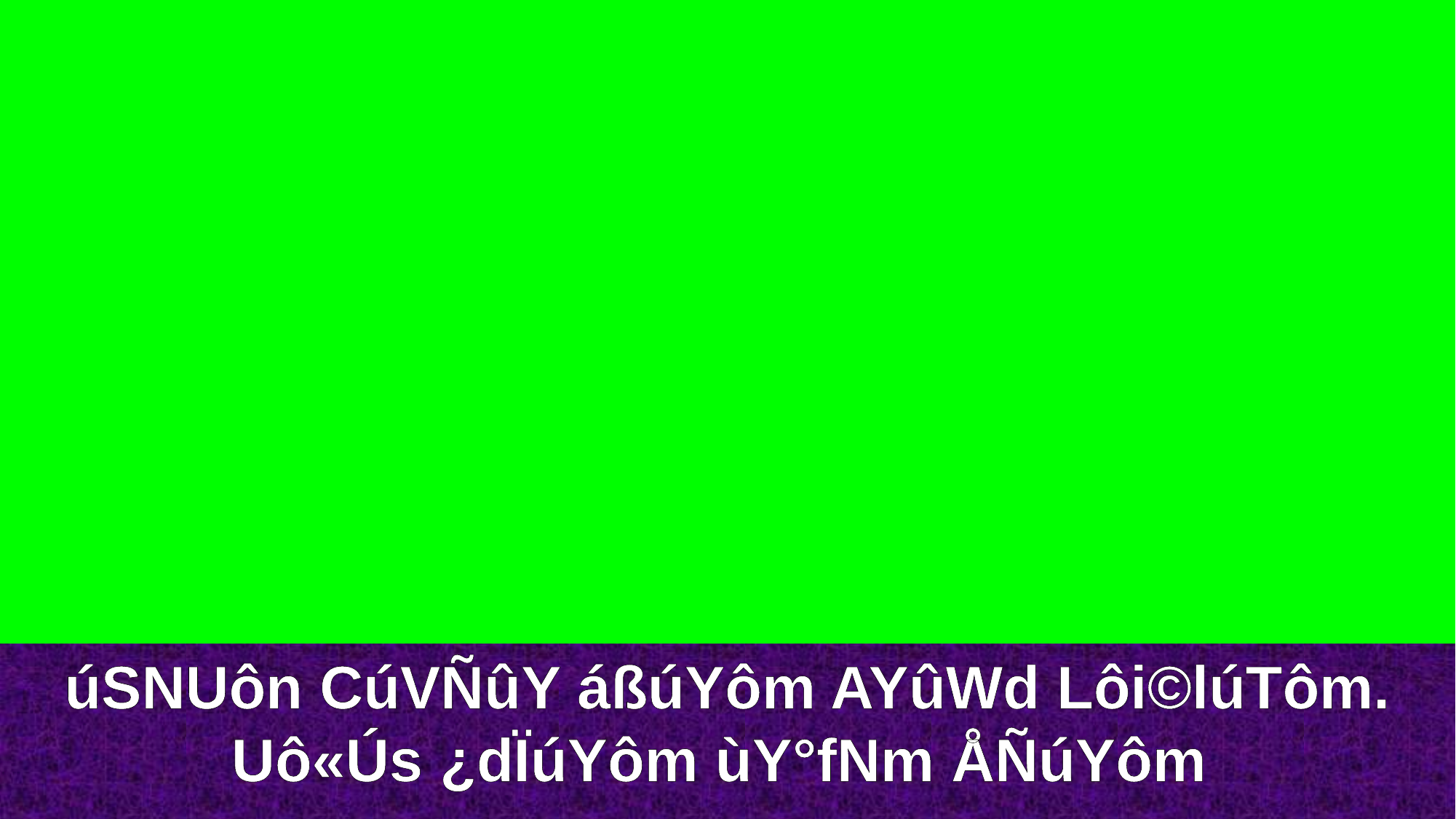

úSNUôn CúVÑûY áßúYôm AYûWd Lôi©lúTôm. Uô«Ús ¿dÏúYôm ùY°fNm ÅÑúYôm